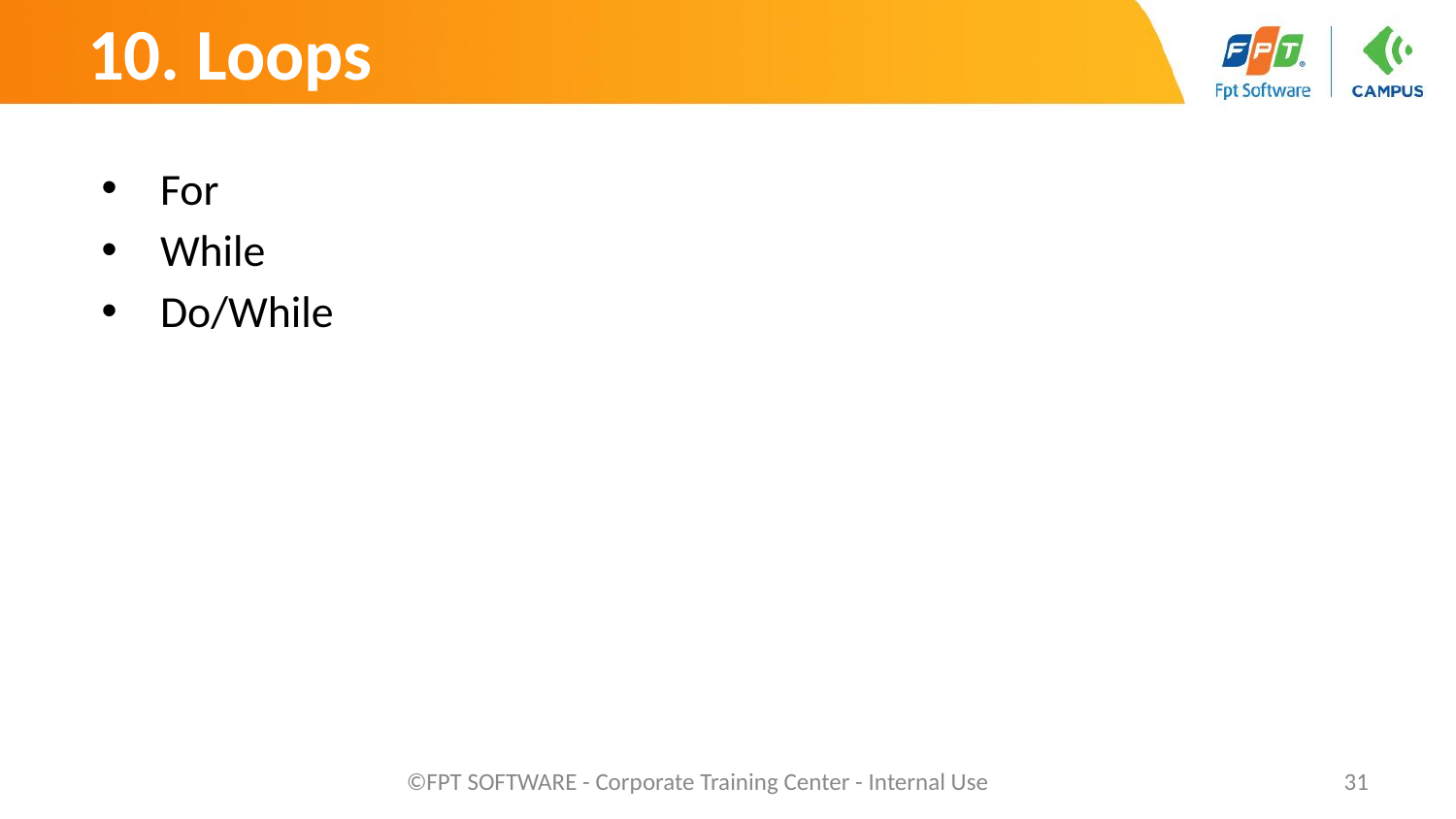

# 10. Loops
For
While
Do/While

©FPT SOFTWARE - Corporate Training Center - Internal Use
31